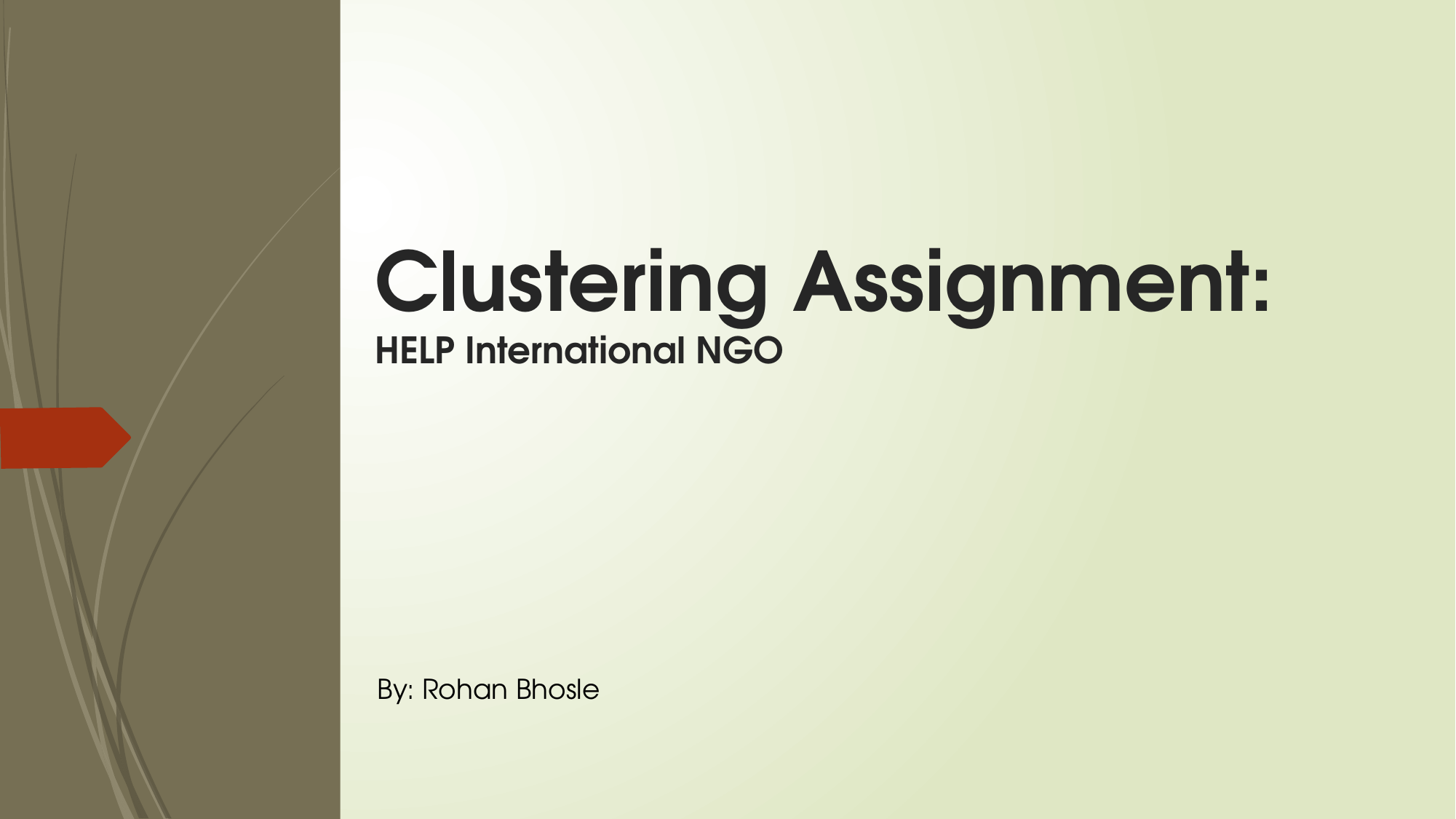

# Clustering Assignment: HELP International NGO

By: Rohan Bhosle